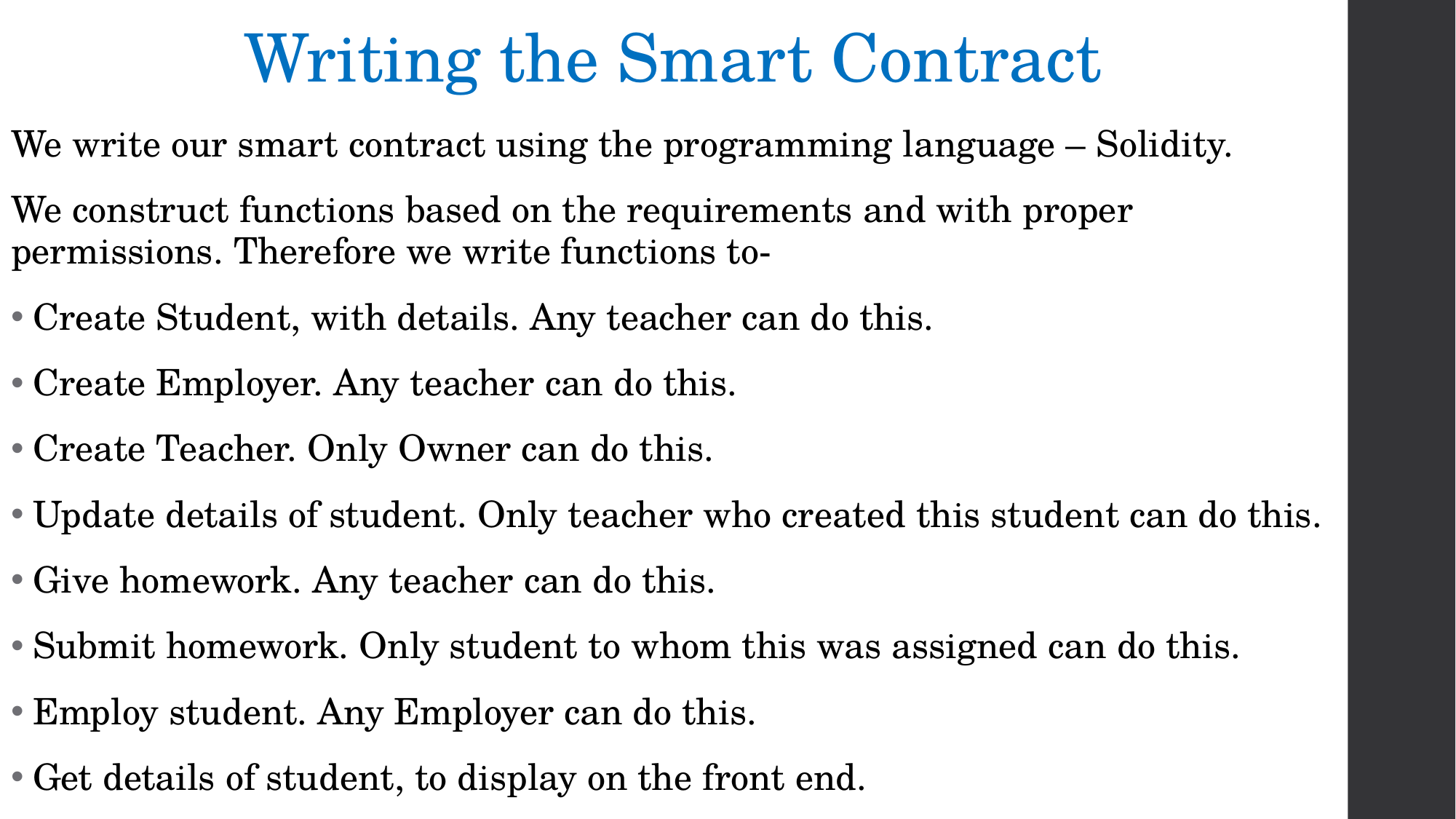

# Writing the Smart Contract
We write our smart contract using the programming language – Solidity.
We construct functions based on the requirements and with proper permissions. Therefore we write functions to-
Create Student, with details. Any teacher can do this.
Create Employer. Any teacher can do this.
Create Teacher. Only Owner can do this.
Update details of student. Only teacher who created this student can do this.
Give homework. Any teacher can do this.
Submit homework. Only student to whom this was assigned can do this.
Employ student. Any Employer can do this.
Get details of student, to display on the front end.